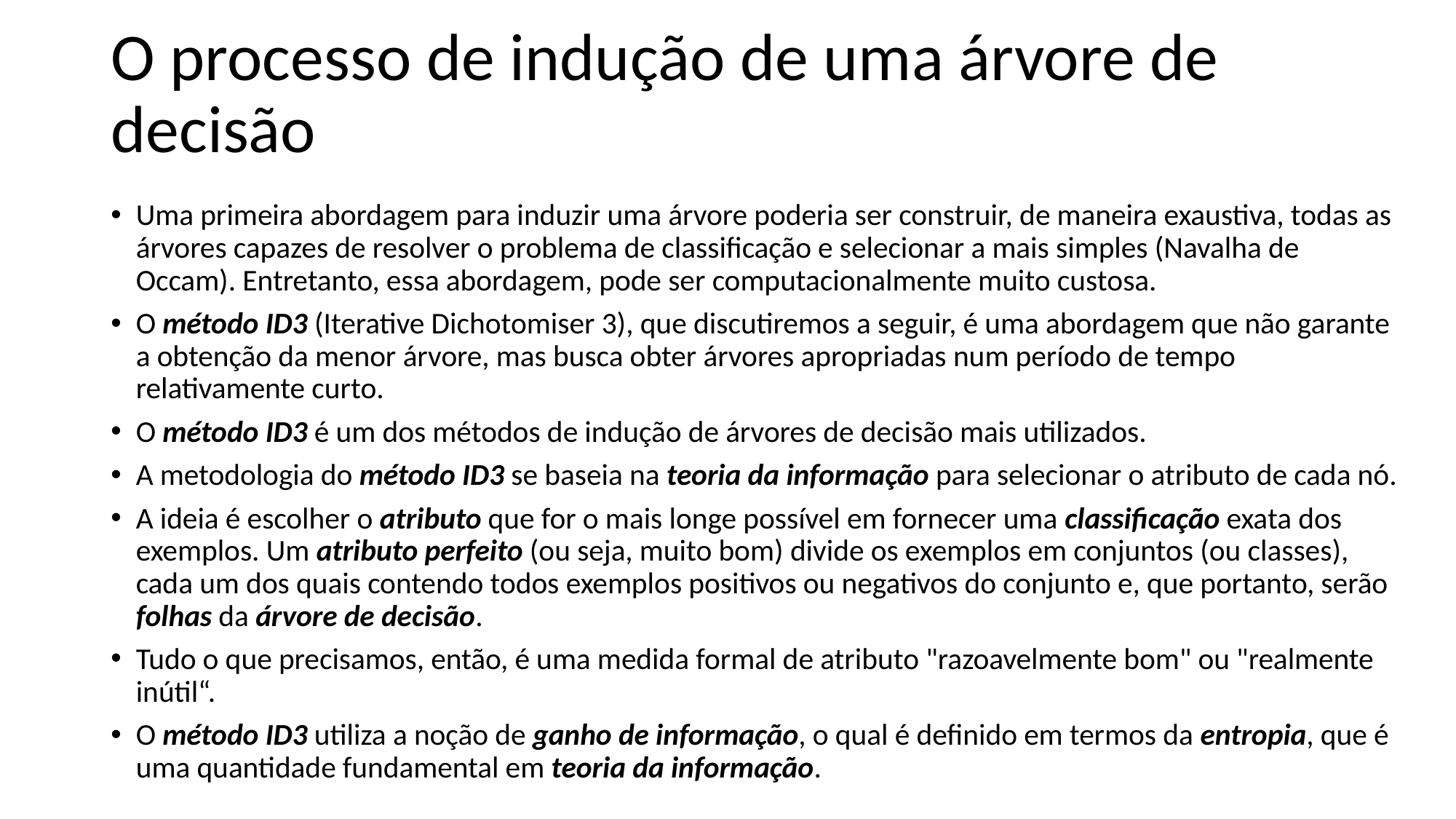

# O processo de indução de uma árvore de decisão
Uma primeira abordagem para induzir uma árvore poderia ser construir, de maneira exaustiva, todas as árvores capazes de resolver o problema de classificação e selecionar a mais simples (Navalha de Occam). Entretanto, essa abordagem, pode ser computacionalmente muito custosa.
O método ID3 (Iterative Dichotomiser 3), que discutiremos a seguir, é uma abordagem que não garante a obtenção da menor árvore, mas busca obter árvores apropriadas num período de tempo relativamente curto.
O método ID3 é um dos métodos de indução de árvores de decisão mais utilizados.
A metodologia do método ID3 se baseia na teoria da informação para selecionar o atributo de cada nó.
A ideia é escolher o atributo que for o mais longe possível em fornecer uma classificação exata dos exemplos. Um atributo perfeito (ou seja, muito bom) divide os exemplos em conjuntos (ou classes), cada um dos quais contendo todos exemplos positivos ou negativos do conjunto e, que portanto, serão folhas da árvore de decisão.
Tudo o que precisamos, então, é uma medida formal de atributo "razoavelmente bom" ou "realmente inútil“.
O método ID3 utiliza a noção de ganho de informação, o qual é definido em termos da entropia, que é uma quantidade fundamental em teoria da informação.